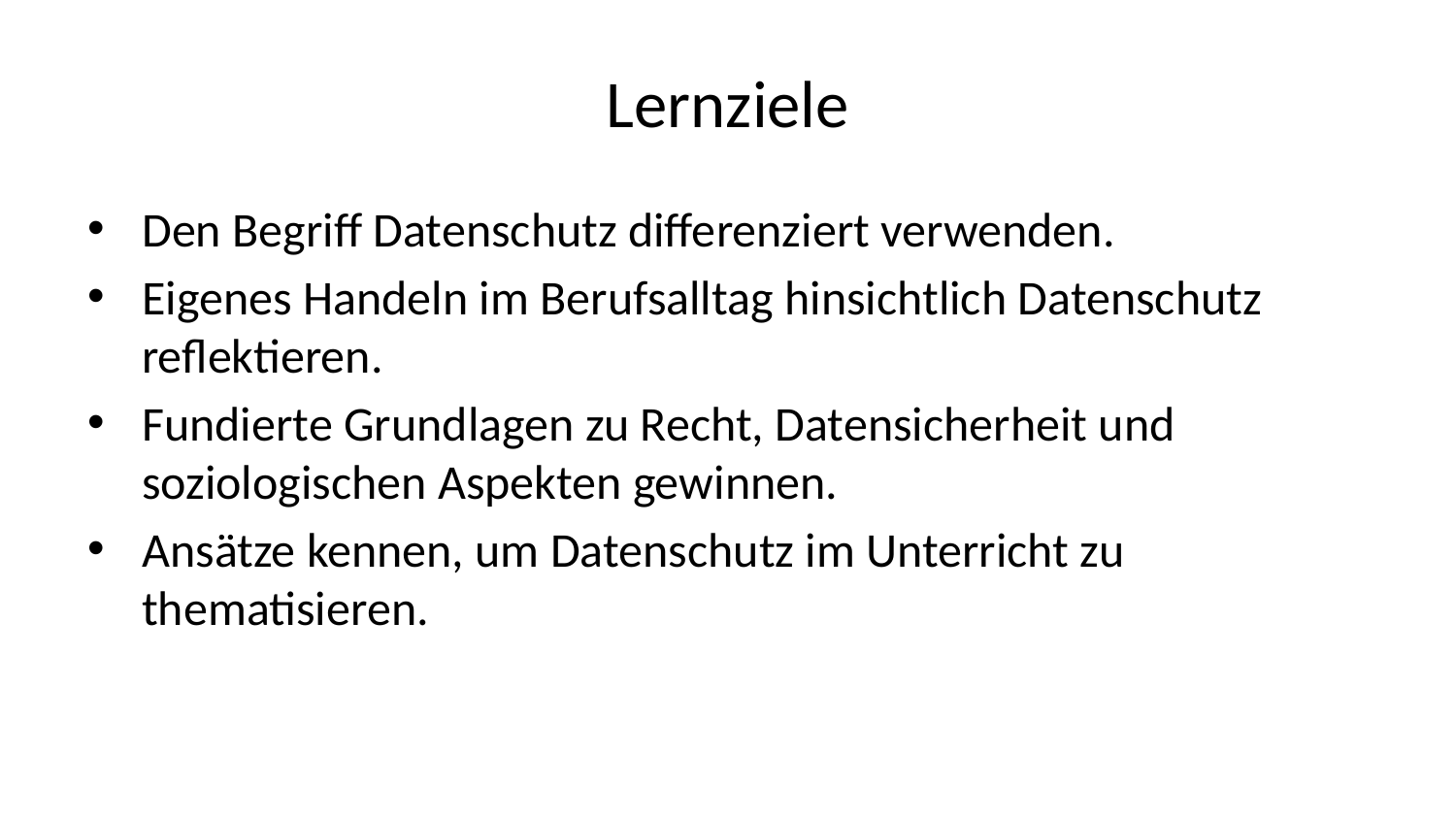

# Lernziele
Den Begriff Datenschutz differenziert verwenden.
Eigenes Handeln im Berufsalltag hinsichtlich Datenschutz reflektieren.
Fundierte Grundlagen zu Recht, Datensicherheit und soziologischen Aspekten gewinnen.
Ansätze kennen, um Datenschutz im Unterricht zu thematisieren.